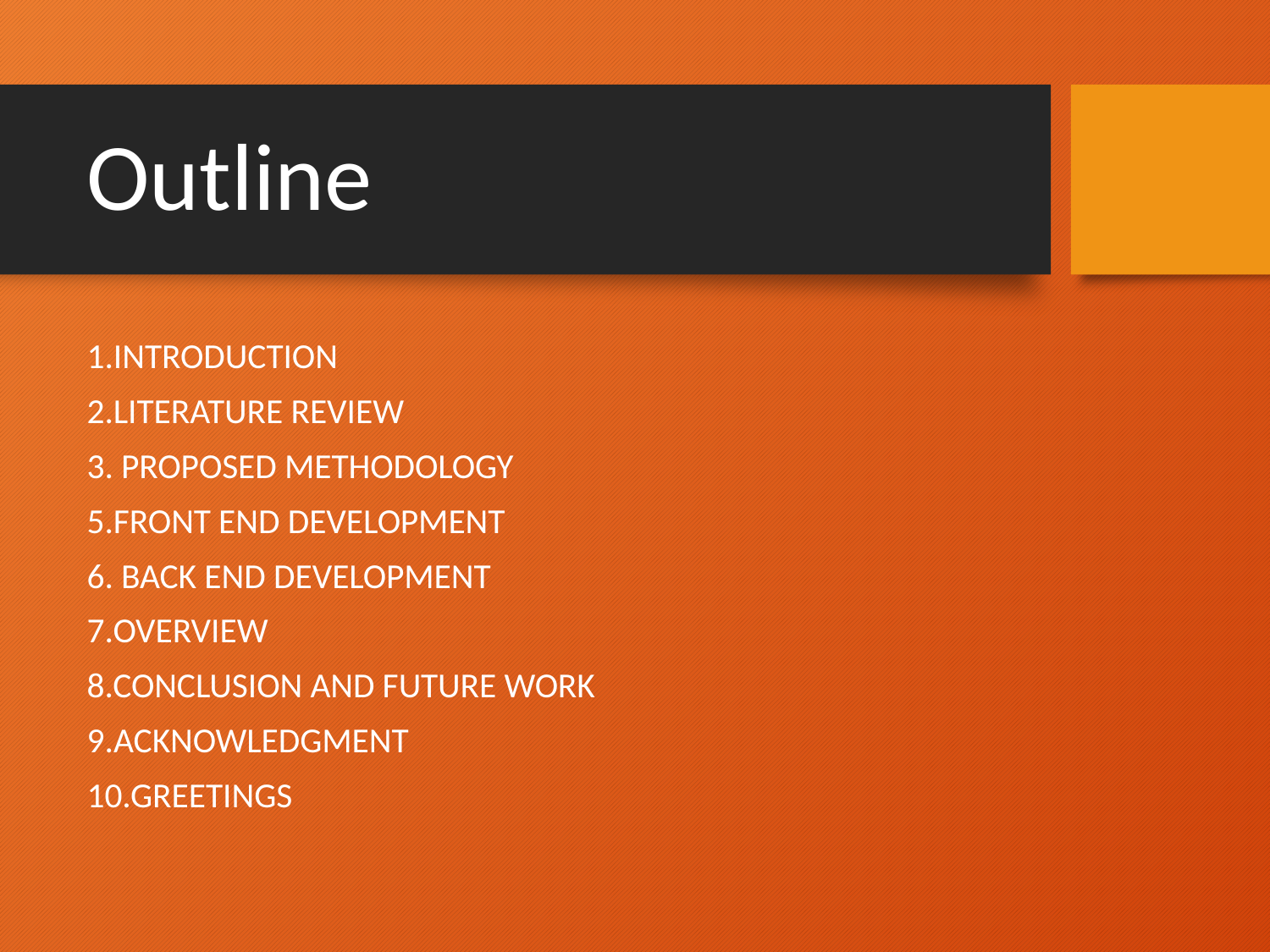

# Outline
1.INTRODUCTION
2.LITERATURE REVIEW
3. PROPOSED METHODOLOGY
5.FRONT END DEVELOPMENT
6. BACK END DEVELOPMENT
7.OVERVIEW
8.CONCLUSION AND FUTURE WORK
9.ACKNOWLEDGMENT
10.GREETINGS